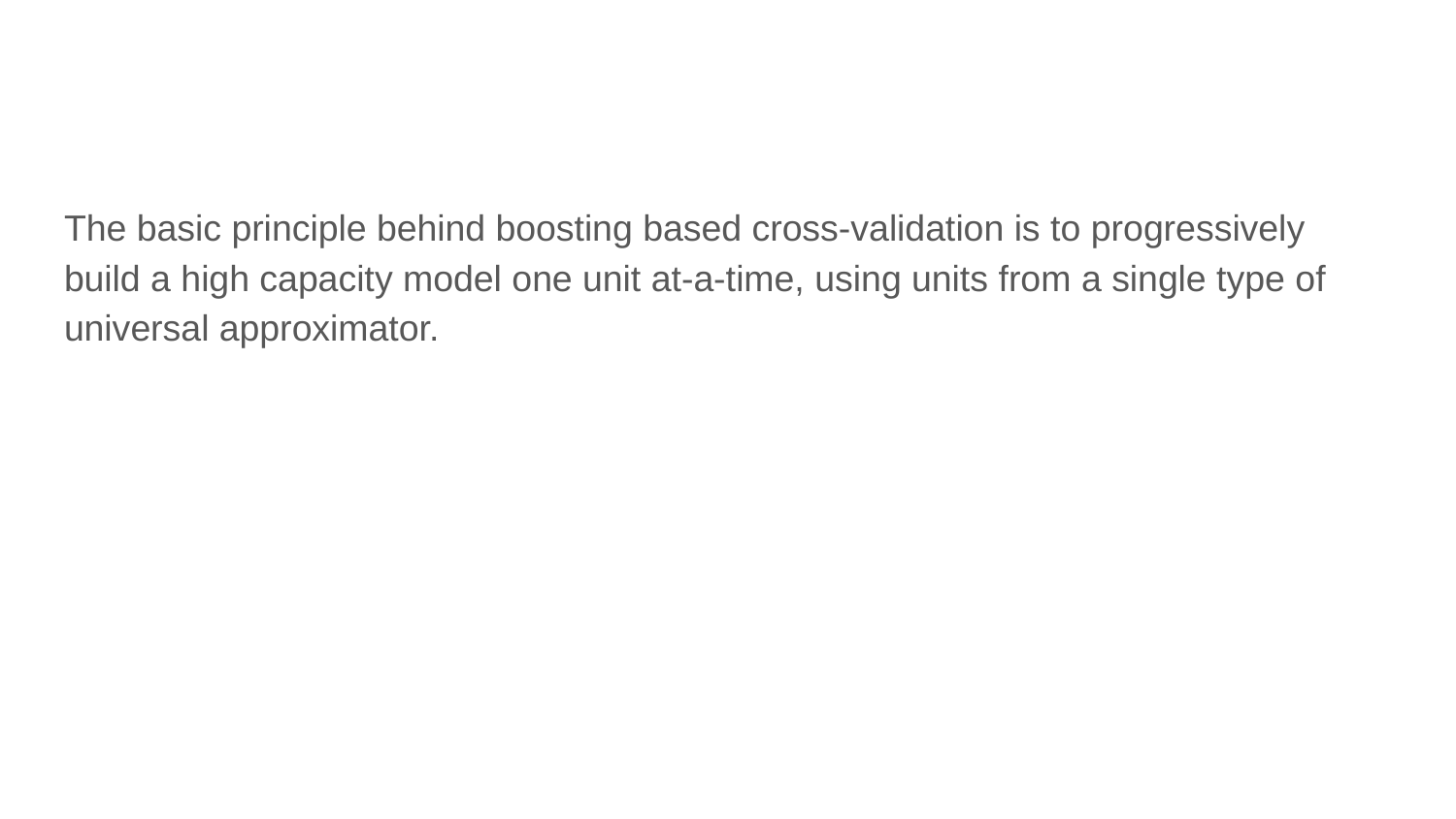

The basic principle behind boosting based cross-validation is to progressively build a high capacity model one unit at-a-time, using units from a single type of universal approximator.